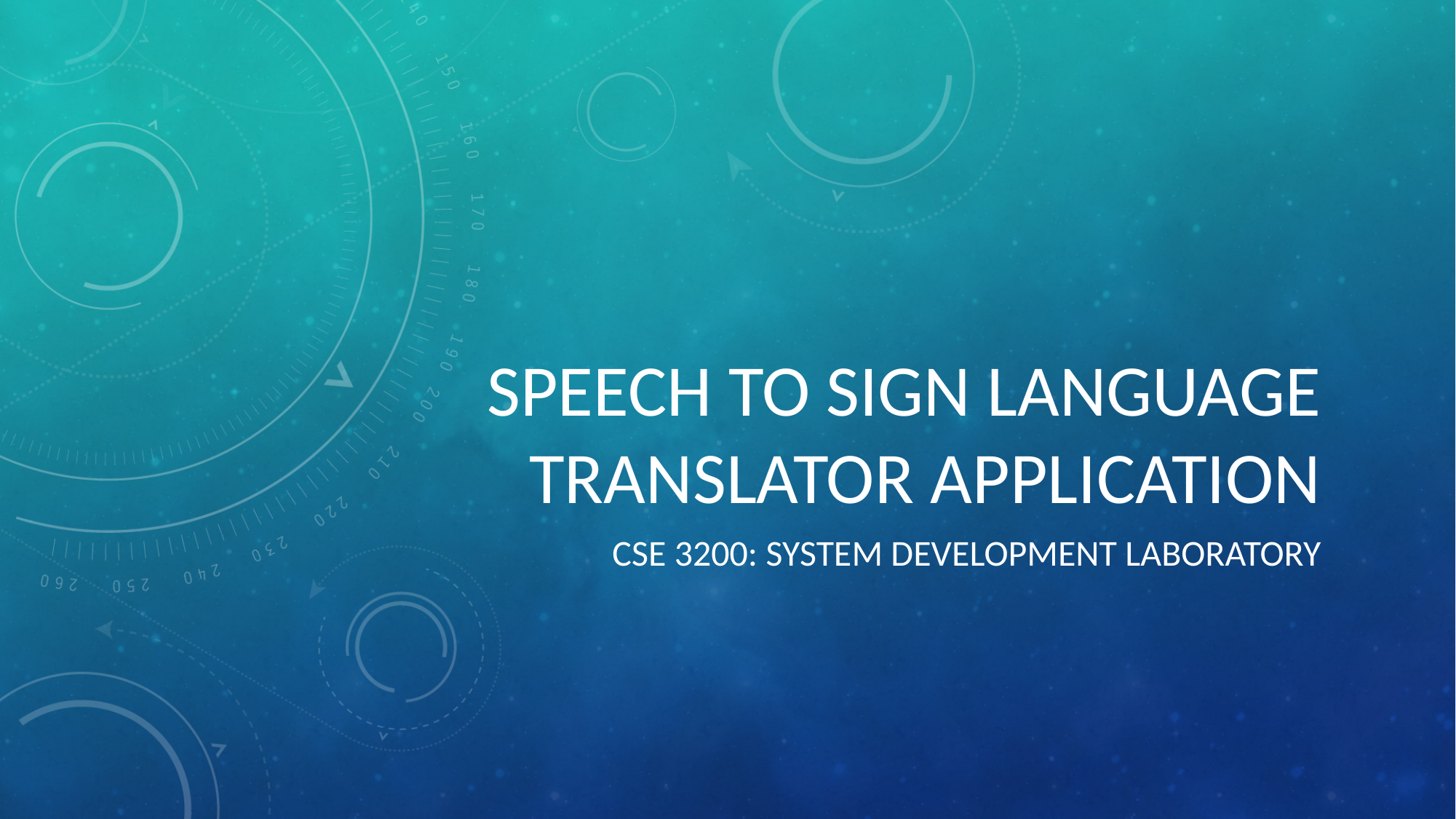

# SPEECH TO SIGN LANGUAGE Translator application
Cse 3200: System development Laboratory